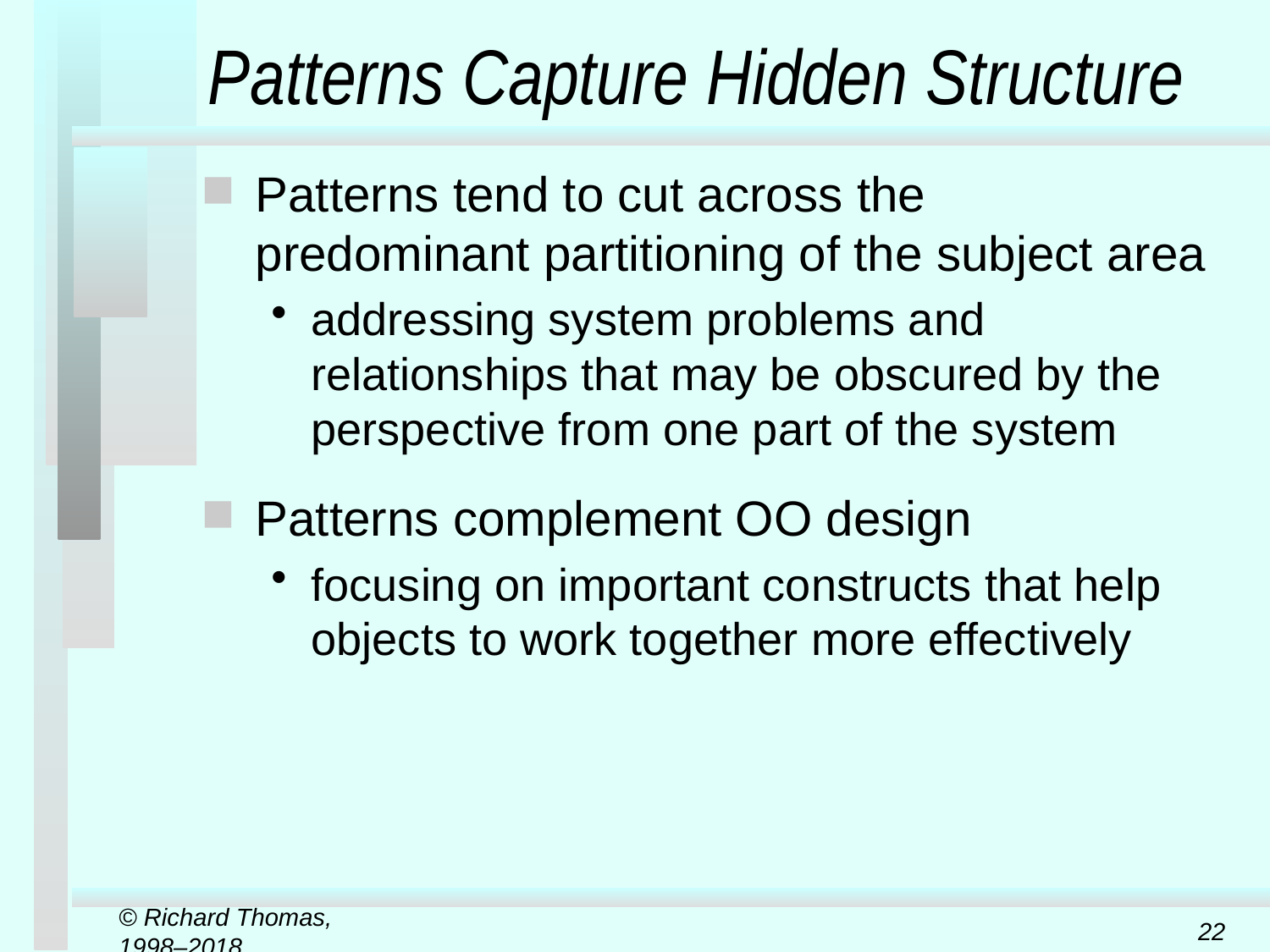

# Patterns Capture Hidden Structure
Patterns tend to cut across the predominant partitioning of the subject area
addressing system problems and relationships that may be obscured by the perspective from one part of the system
Patterns complement OO design
focusing on important constructs that help objects to work together more effectively
© Richard Thomas, 1998–2018
22